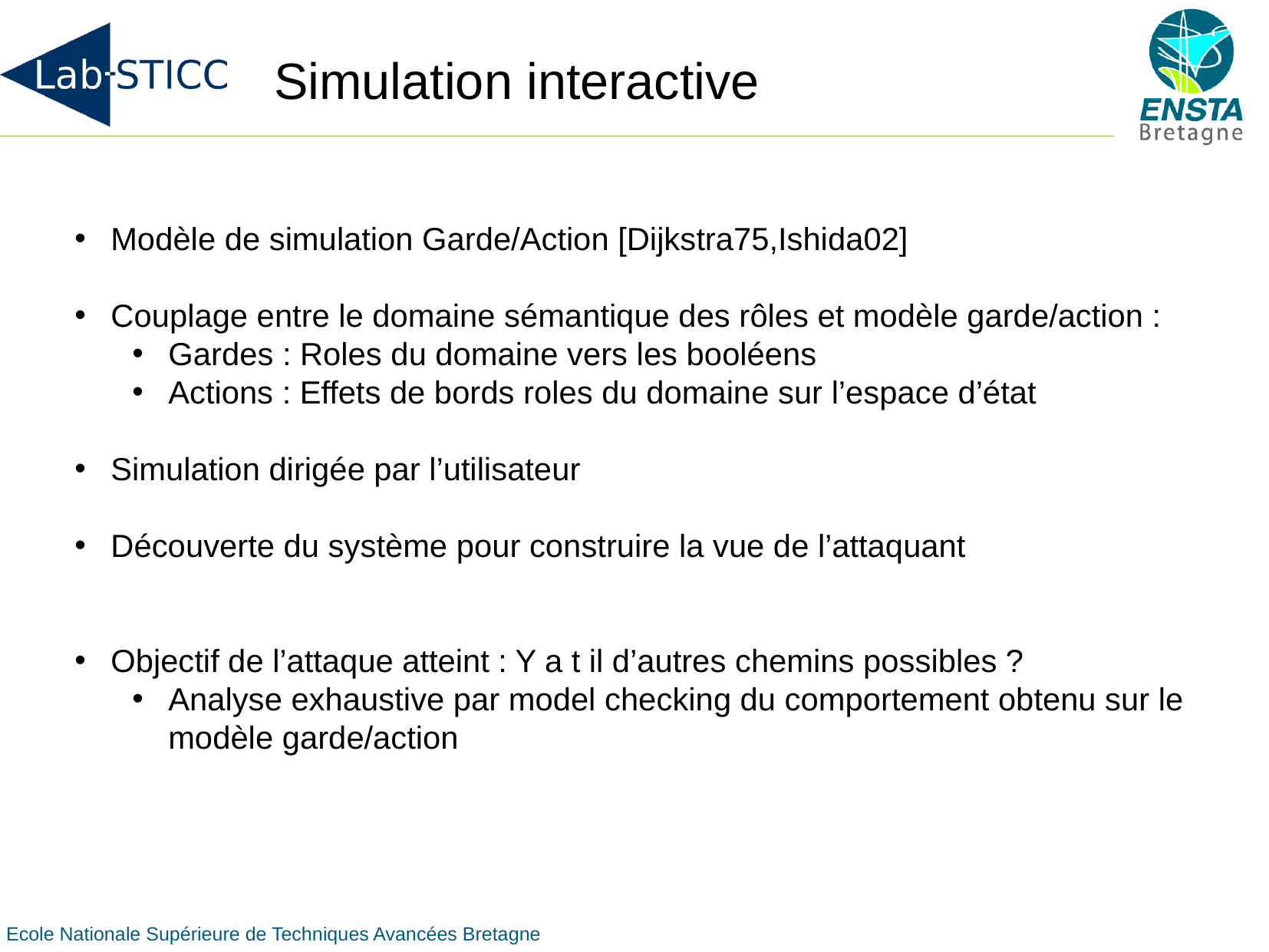

# Simulation interactive
Modèle de simulation Garde/Action [Dijkstra75,Ishida02]

Couplage entre le domaine sémantique des rôles et modèle garde/action :
Gardes : Roles du domaine vers les booléens
Actions : Effets de bords roles du domaine sur l’espace d’état

Simulation dirigée par l’utilisateur

Découverte du système pour construire la vue de l’attaquant

Objectif de l’attaque atteint : Y a t il d’autres chemins possibles ?
Analyse exhaustive par model checking du comportement obtenu sur le modèle garde/action